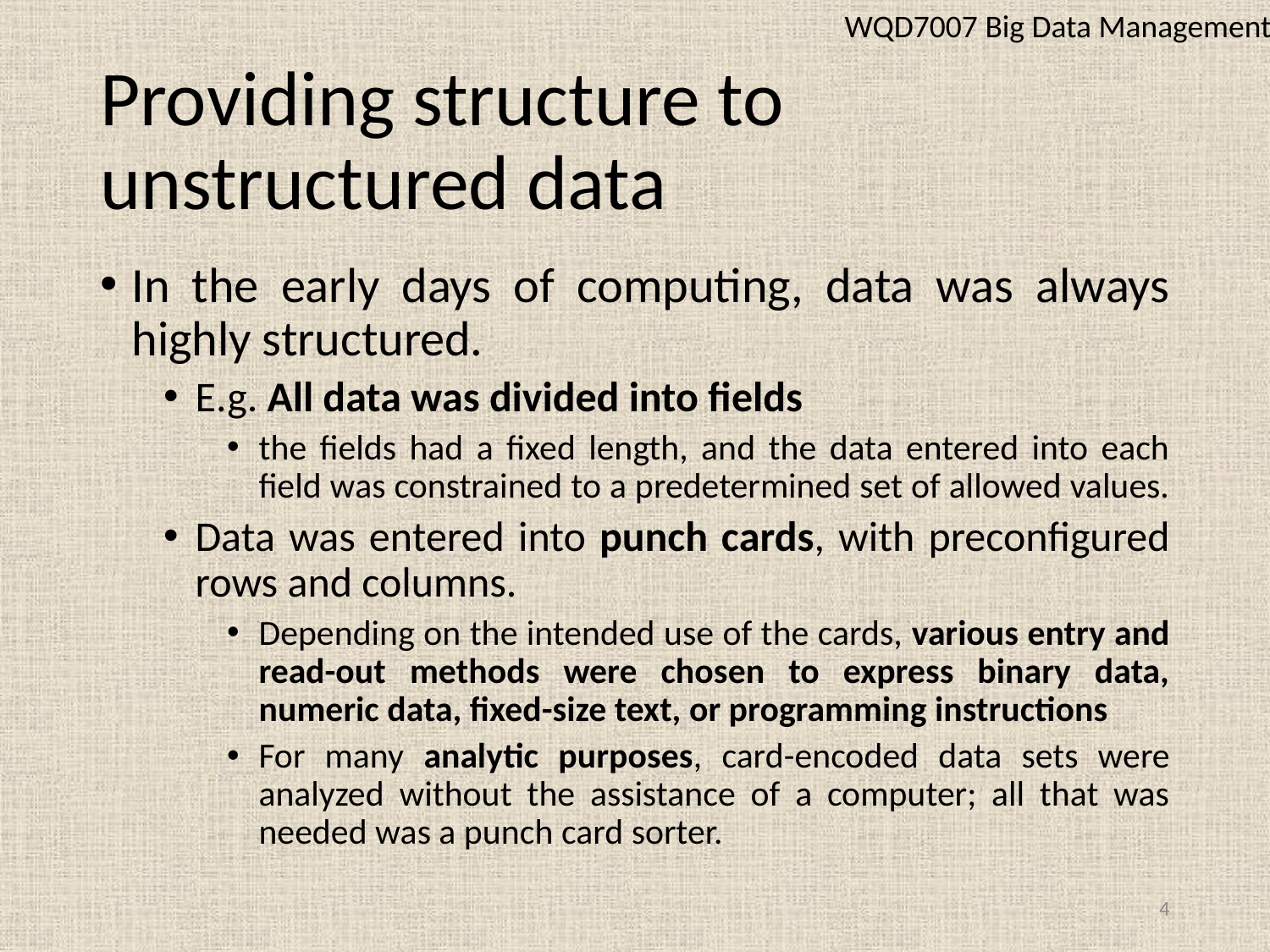

WQD7007 Big Data Management
# Providing structure to unstructured data
In the early days of computing, data was always highly structured.
E.g. All data was divided into fields
the fields had a fixed length, and the data entered into each field was constrained to a predetermined set of allowed values.
Data was entered into punch cards, with preconfigured rows and columns.
Depending on the intended use of the cards, various entry and read-out methods were chosen to express binary data, numeric data, fixed-size text, or programming instructions
For many analytic purposes, card-encoded data sets were analyzed without the assistance of a computer; all that was needed was a punch card sorter.

4